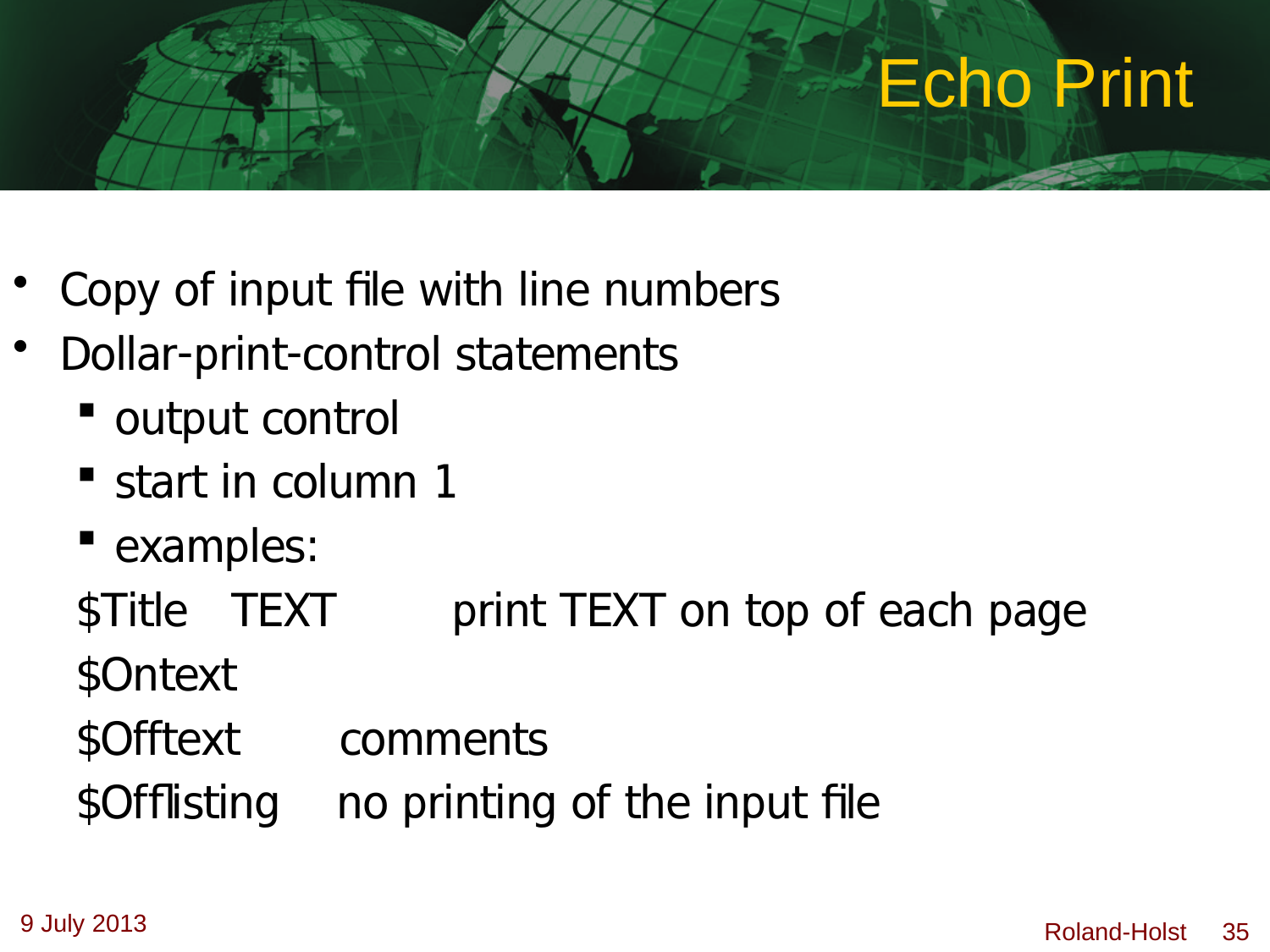

# Echo Print
Copy of input file with line numbers
Dollar-print-control statements
output control
start in column 1
examples:
$Title   TEXT        print TEXT on top of each page
$Ontext
$Offtext       comments
$Offlisting    no printing of the input file